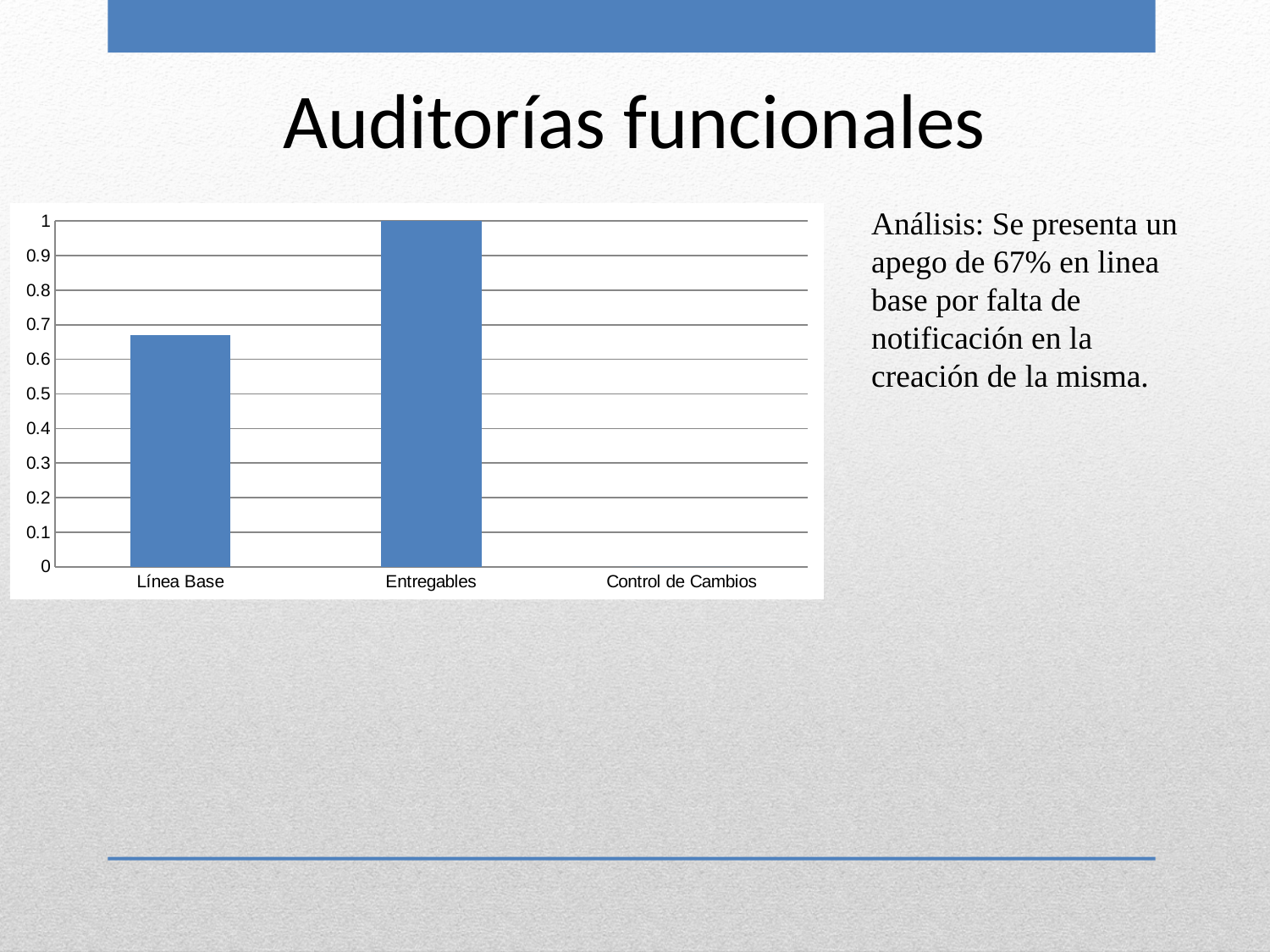

Auditorías funcionales
Análisis: Se presenta un apego de 67% en linea base por falta de notificación en la creación de la misma.

### Chart

| Category | Columna G |
|---|---|
| Línea Base | 0.67 |
| Entregables | 1.0 |
| Control de Cambios | None |